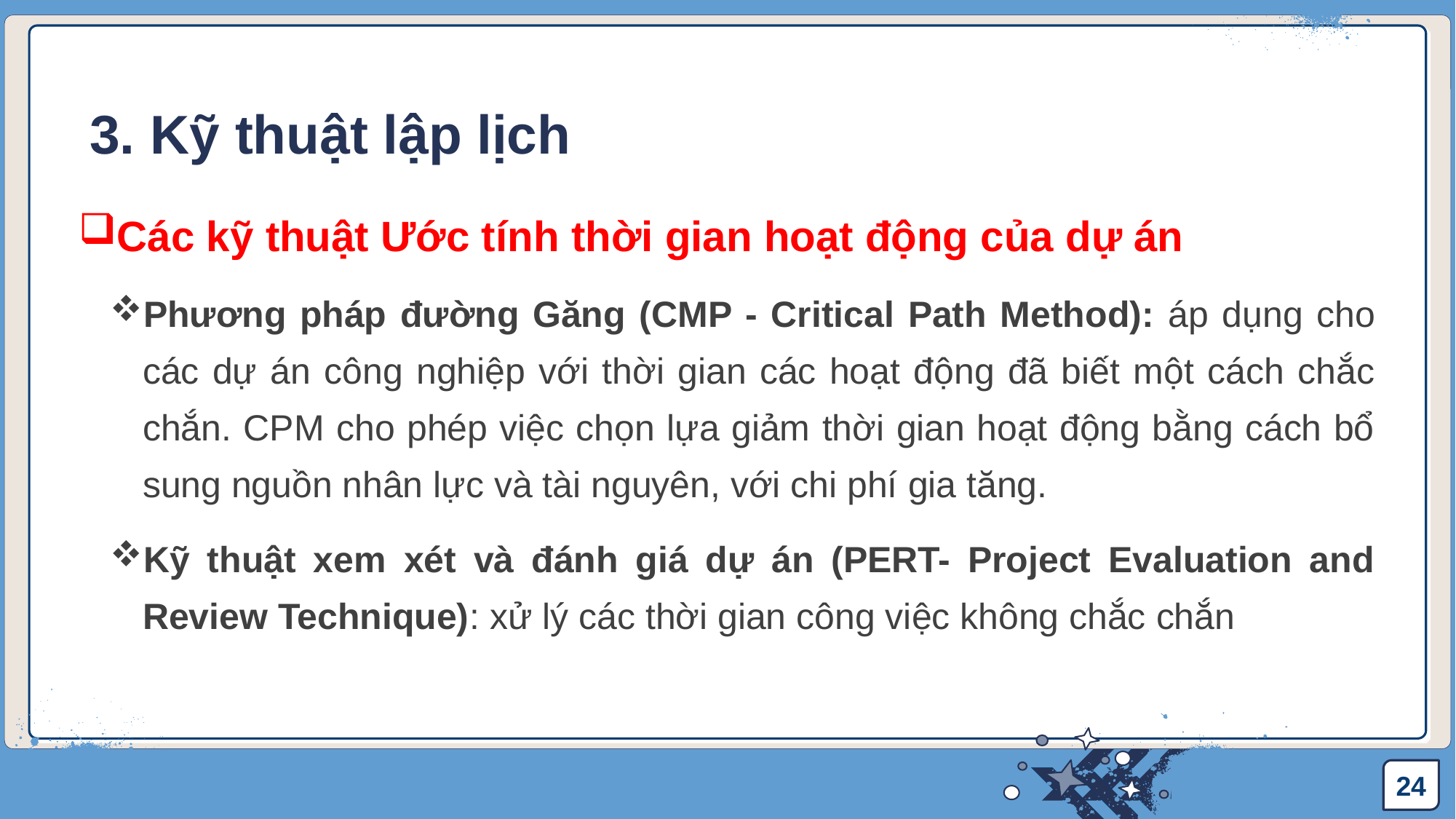

# 3. Kỹ thuật lập lịch
Các kỹ thuật Ước tính thời gian hoạt động của dự án
Phương pháp đường Găng (CMP - Critical Path Method): áp dụng cho các dự án công nghiệp với thời gian các hoạt động đã biết một cách chắc chắn. CPM cho phép việc chọn lựa giảm thời gian hoạt động bằng cách bổ sung nguồn nhân lực và tài nguyên, với chi phí gia tăng.
Kỹ thuật xem xét và đánh giá dự án (PERT- Project Evaluation and Review Technique): xử lý các thời gian công việc không chắc chắn

24